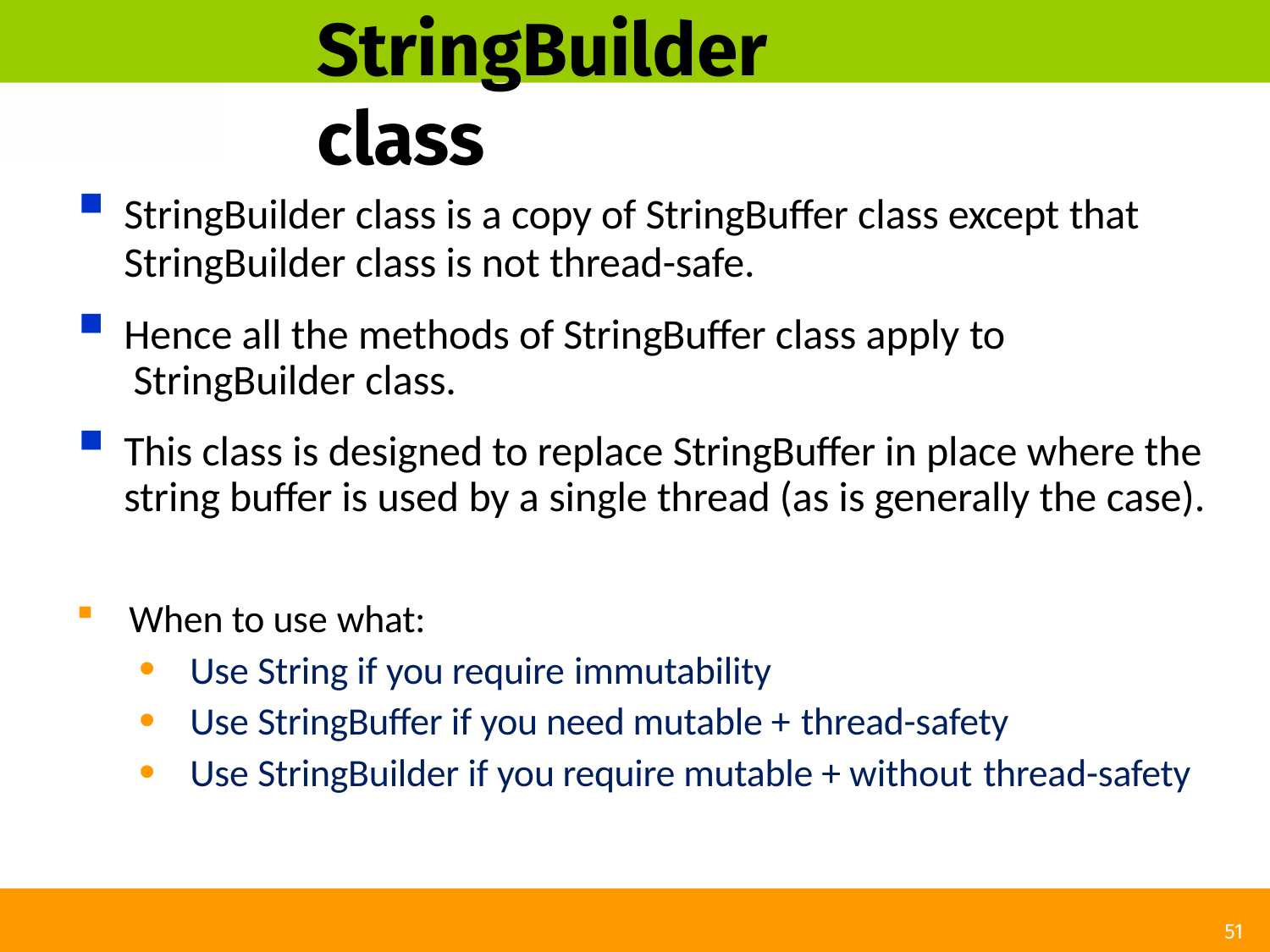

# StringBuilder	class
StringBuilder class is a copy of StringBuffer class except that
StringBuilder class is not thread-safe.
Hence all the methods of StringBuffer class apply to  StringBuilder class.
This class is designed to replace StringBuffer in place where the  string buffer is used by a single thread (as is generally the case).

When to use what:
Use String if you require immutability
Use StringBuffer if you need mutable + thread-safety
Use StringBuilder if you require mutable + without thread-safety
51